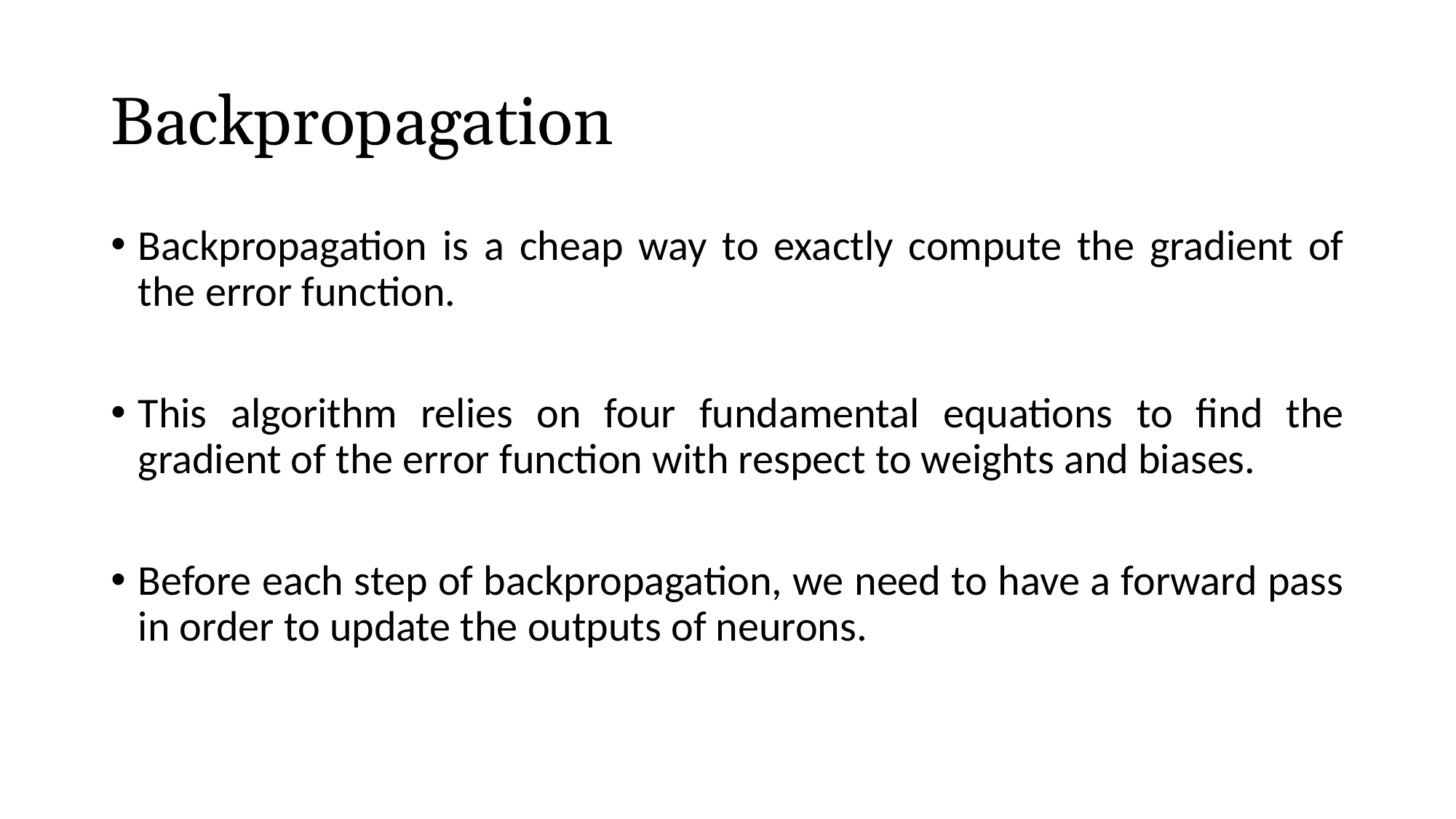

# Backpropagation
Backpropagation is a cheap way to exactly compute the gradient of the error function.

This algorithm relies on four fundamental equations to find the gradient of the error function with respect to weights and biases.

Before each step of backpropagation, we need to have a forward pass in order to update the outputs of neurons.